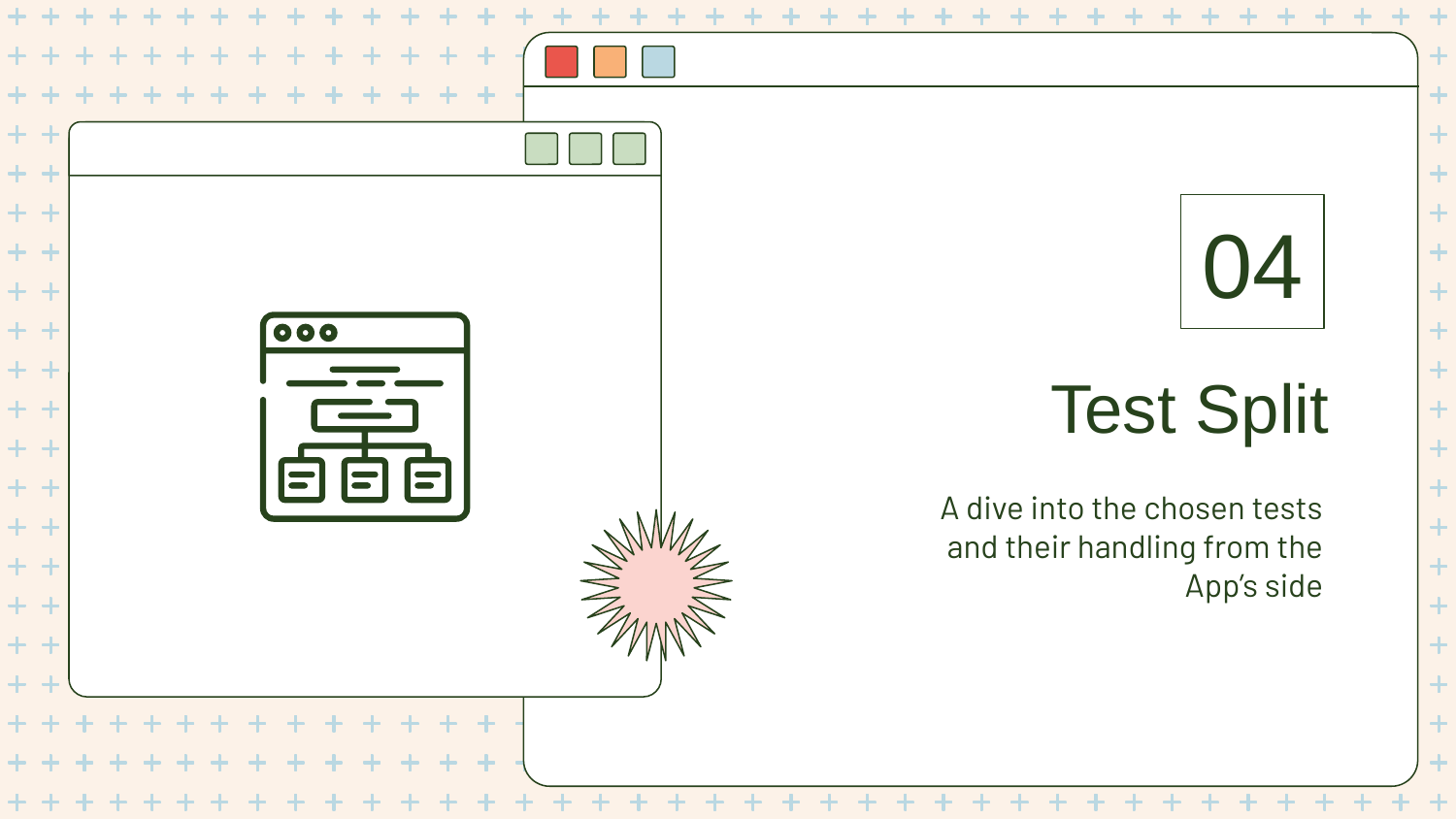

04

# Test Split
A dive into the chosen tests and their handling from the App’s side